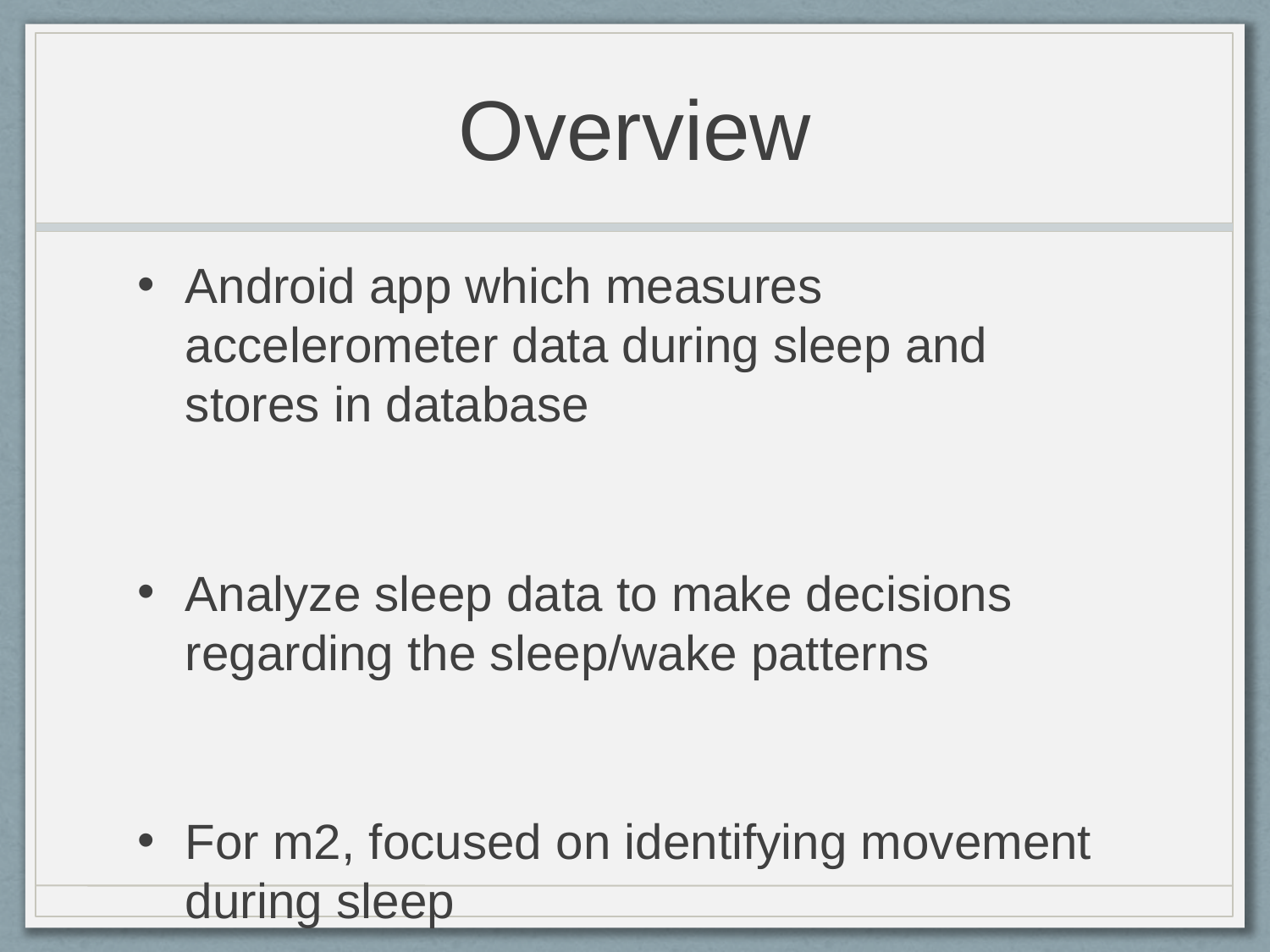

# Overview
Android app which measures accelerometer data during sleep and stores in database

Analyze sleep data to make decisions regarding the sleep/wake patterns

For m2, focused on identifying movement during sleep